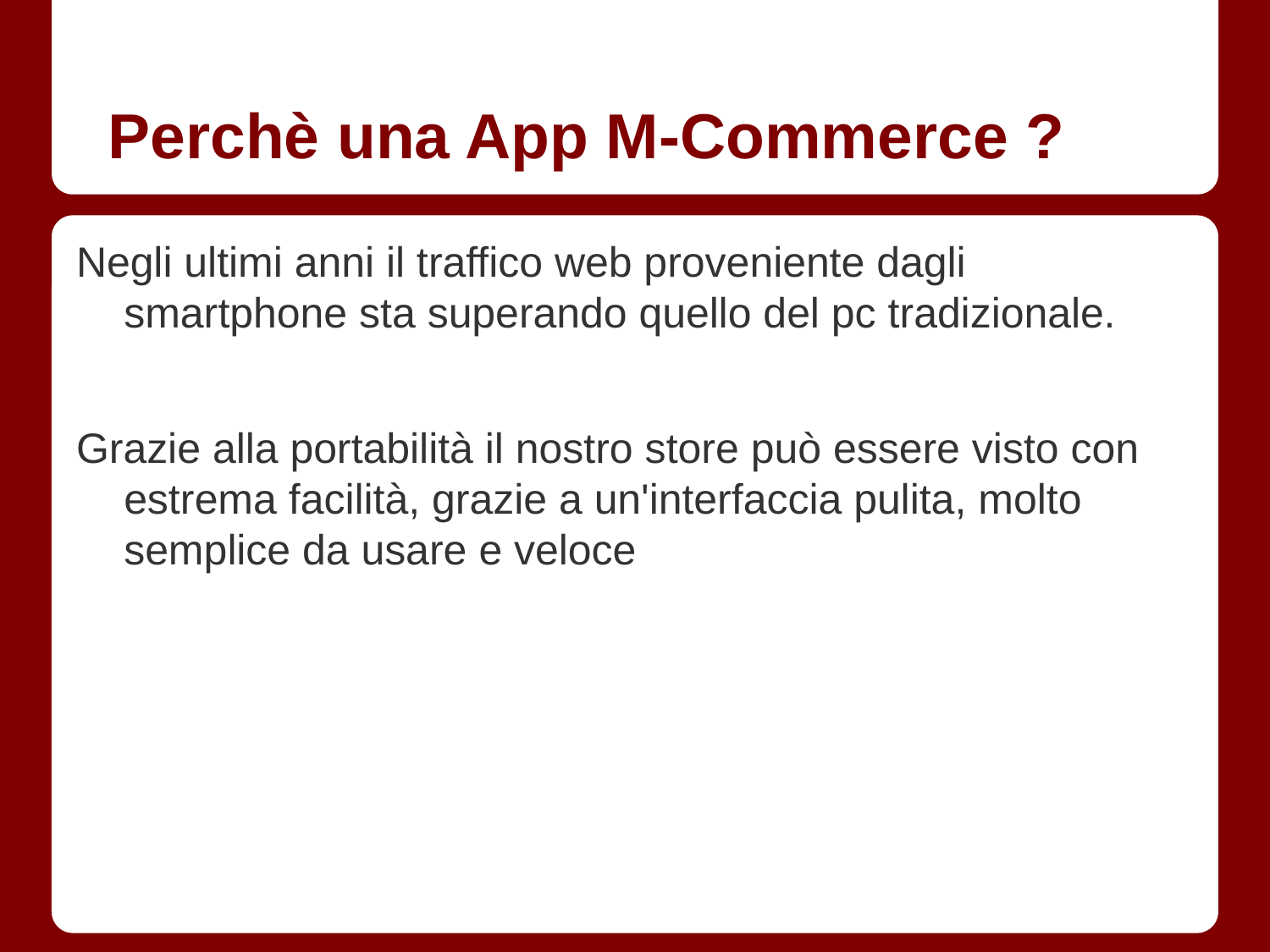

# Perchè una App M-Commerce ?
Negli ultimi anni il traffico web proveniente dagli smartphone sta superando quello del pc tradizionale.

Grazie alla portabilità il nostro store può essere visto con estrema facilità, grazie a un'interfaccia pulita, molto semplice da usare e veloce